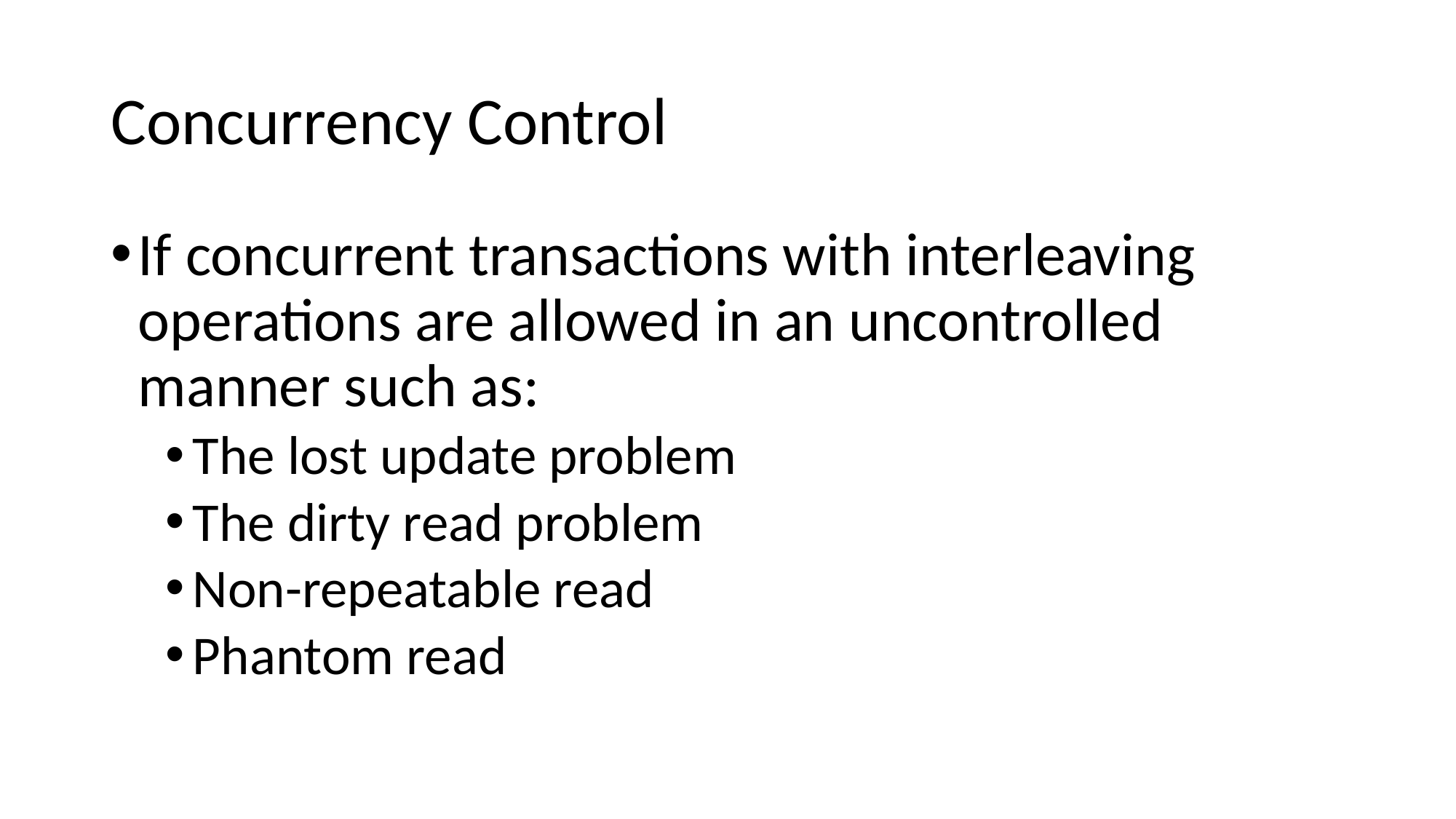

# Concurrency Control
If concurrent transactions with interleaving operations are allowed in an uncontrolled manner such as:
The lost update problem
The dirty read problem
Non-repeatable read
Phantom read